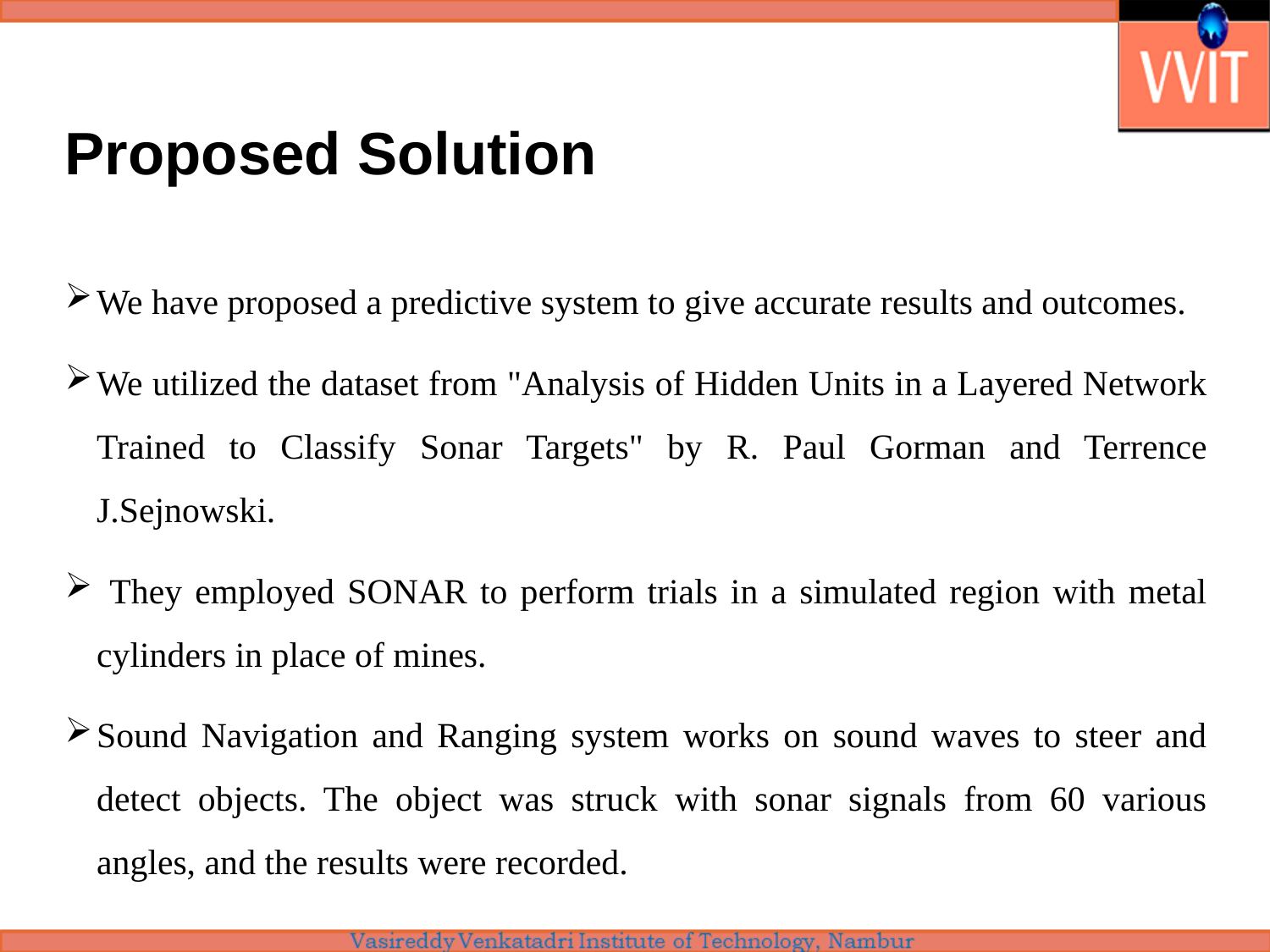

# Proposed Solution
We have proposed a predictive system to give accurate results and outcomes.
We utilized the dataset from "Analysis of Hidden Units in a Layered Network Trained to Classify Sonar Targets" by R. Paul Gorman and Terrence J.Sejnowski.
 They employed SONAR to perform trials in a simulated region with metal cylinders in place of mines.
Sound Navigation and Ranging system works on sound waves to steer and detect objects. The object was struck with sonar signals from 60 various angles, and the results were recorded.